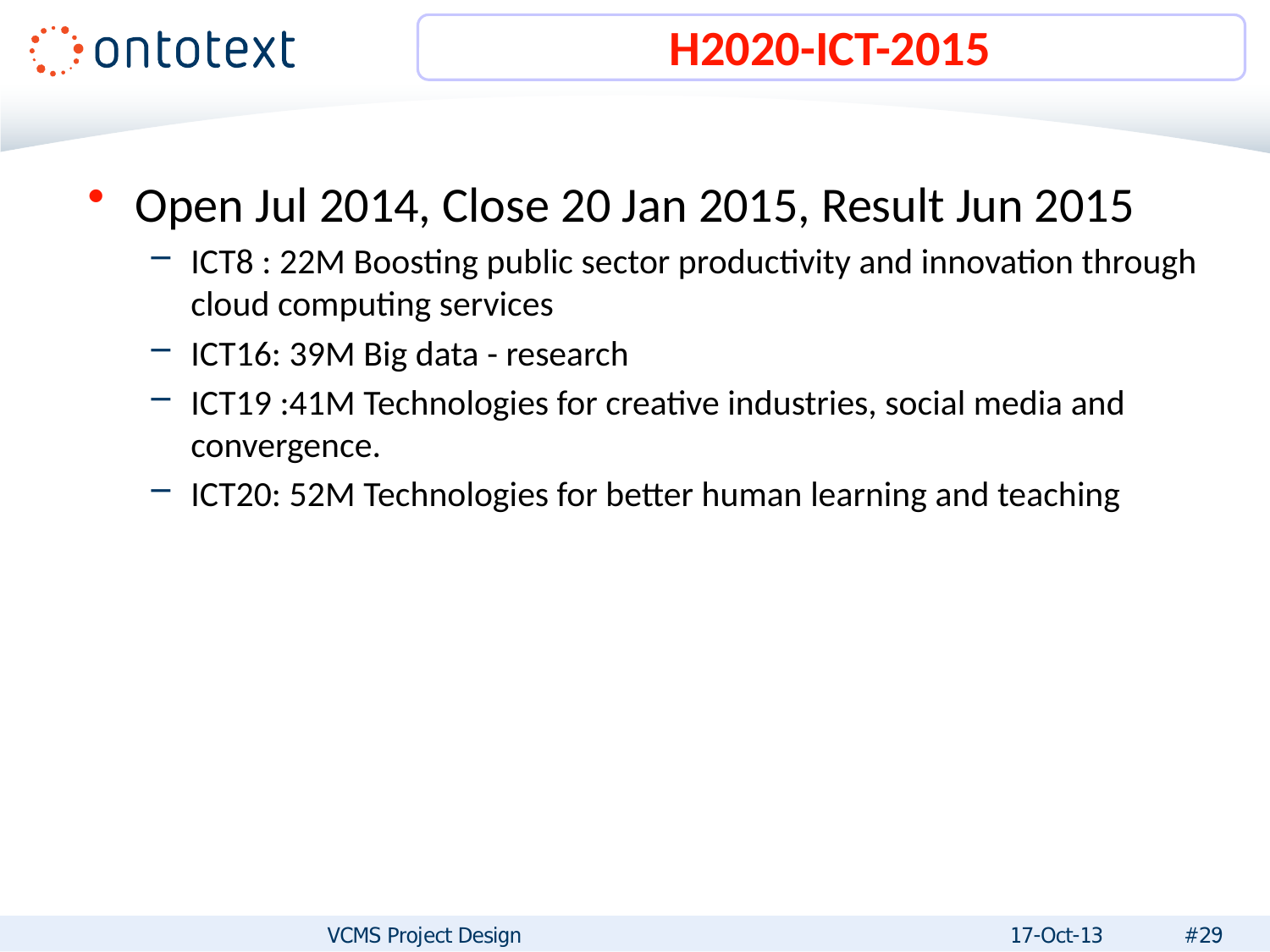

# H2020-ICT-2015
Open Jul 2014, Close 20 Jan 2015, Result Jun 2015
ICT8 : 22M Boosting public sector productivity and innovation through cloud computing services
ICT16: 39M Big data - research
ICT19 :41M Technologies for creative industries, social media and convergence.
ICT20: 52M Technologies for better human learning and teaching
VCMS Project Design
17-Oct-13
#29